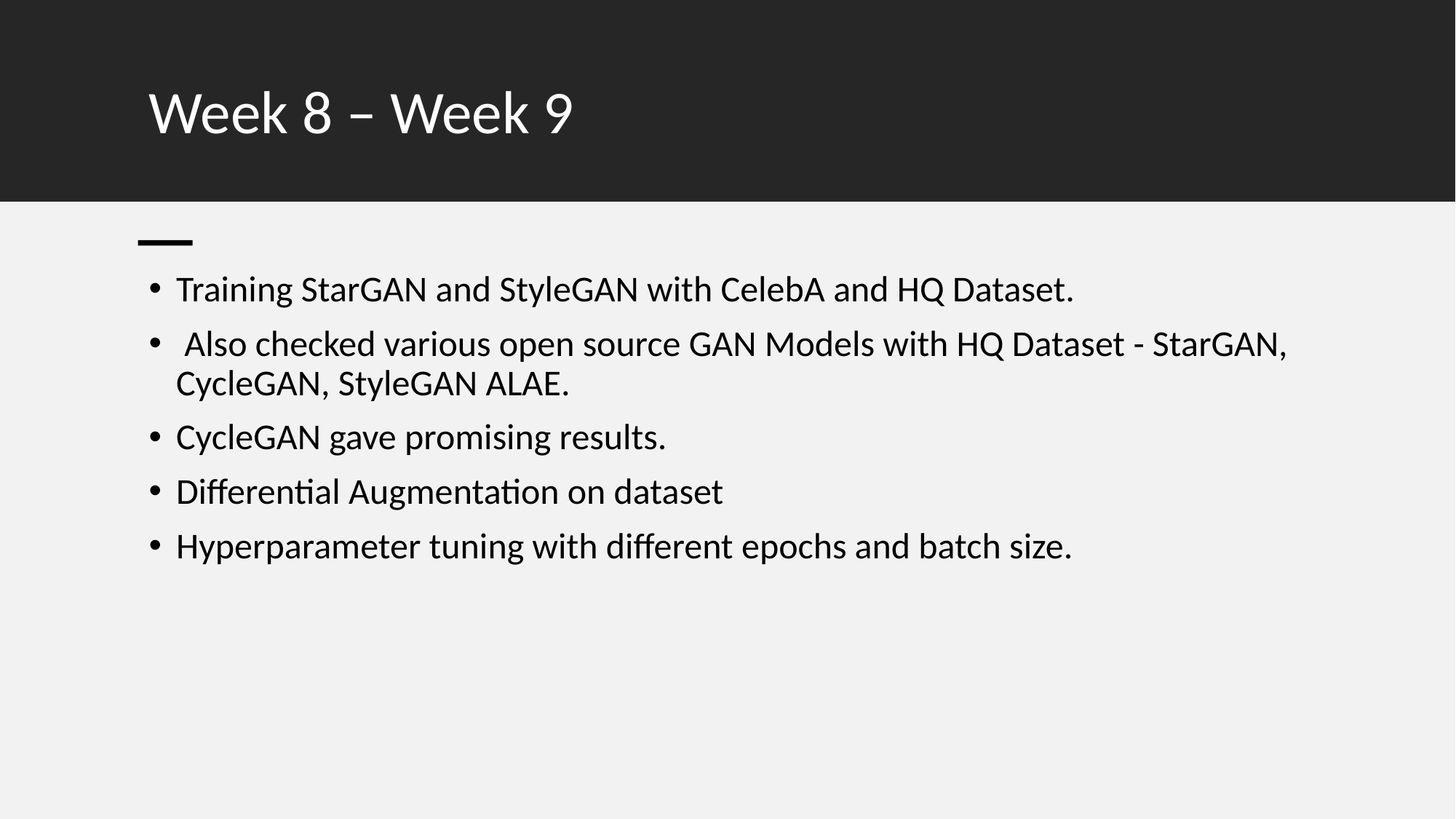

# Week 8 – Week 9

Training StarGAN and StyleGAN with CelebA and HQ Dataset.
 Also checked various open source GAN Models with HQ Dataset - StarGAN, CycleGAN, StyleGAN ALAE.
CycleGAN gave promising results.
Differential Augmentation on dataset
Hyperparameter tuning with different epochs and batch size.